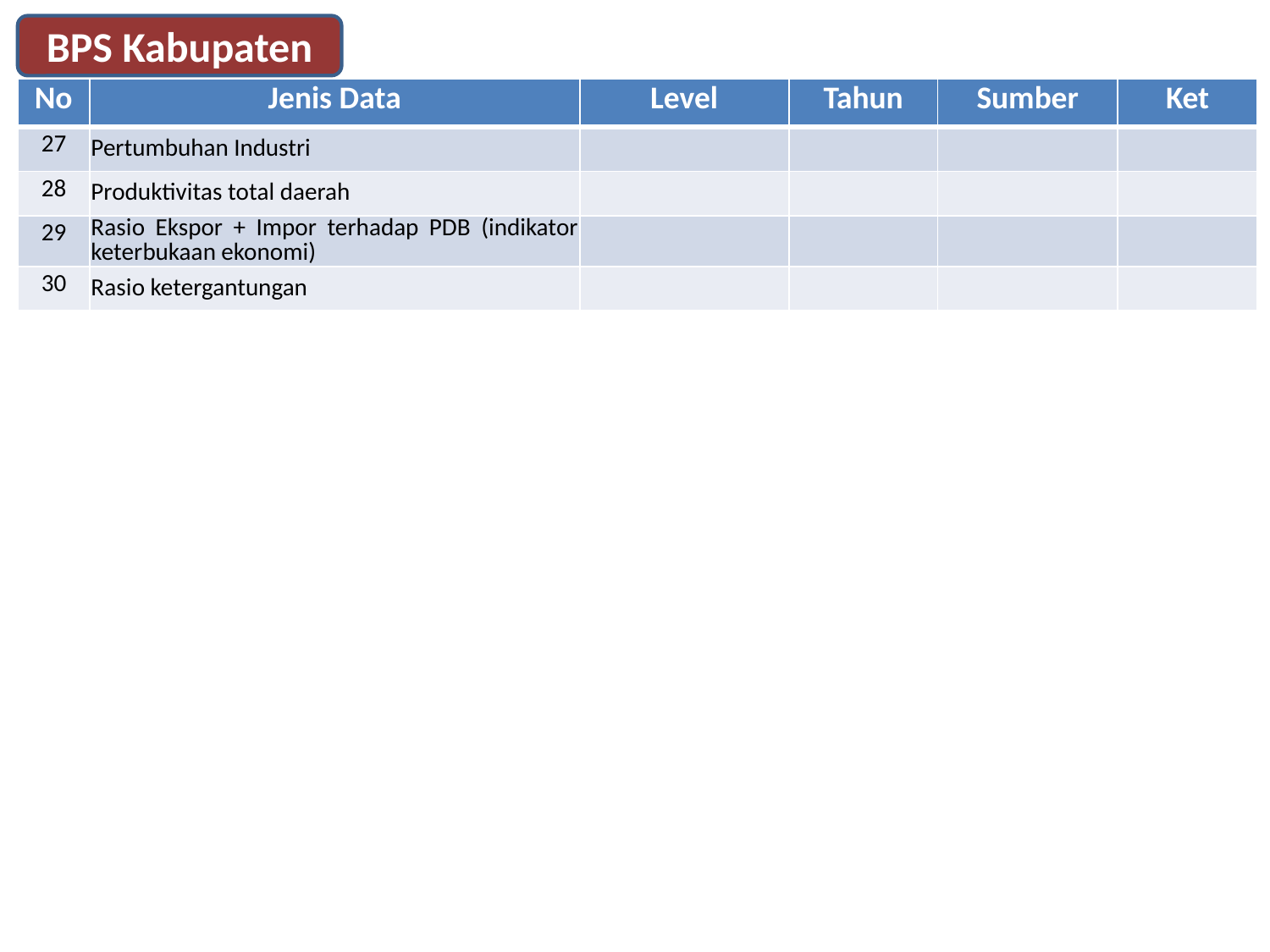

BPS Kabupaten
| No | Jenis Data | Level | Tahun | Sumber | Ket |
| --- | --- | --- | --- | --- | --- |
| 27 | Pertumbuhan Industri |  |  |  |  |
| 28 | Produktivitas total daerah |  |  |  |  |
| 29 | Rasio Ekspor + Impor terhadap PDB (indikator keterbukaan ekonomi) |  |  |  |  |
| 30 | Rasio ketergantungan |  |  |  |  |